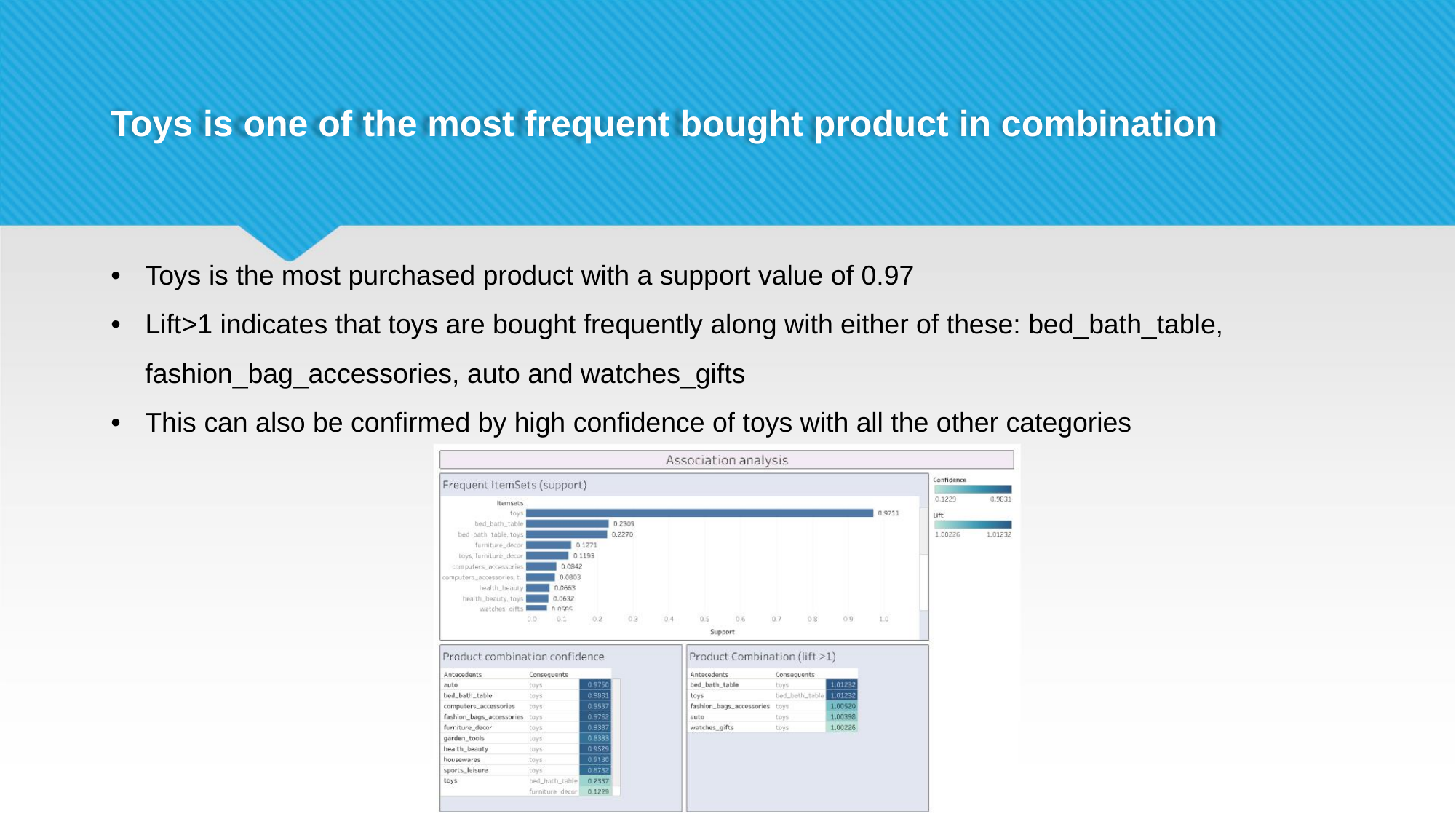

Toys is one of the most frequent bought product in combination
• Toys is the most purchased product with a support value of 0.97
• Lift>1 indicates that toys are bought frequently along with either of these: bed_bath_table,
fashion_bag_accessories, auto and watches_gifts
• This can also be confirmed by high confidence of toys with all the other categories